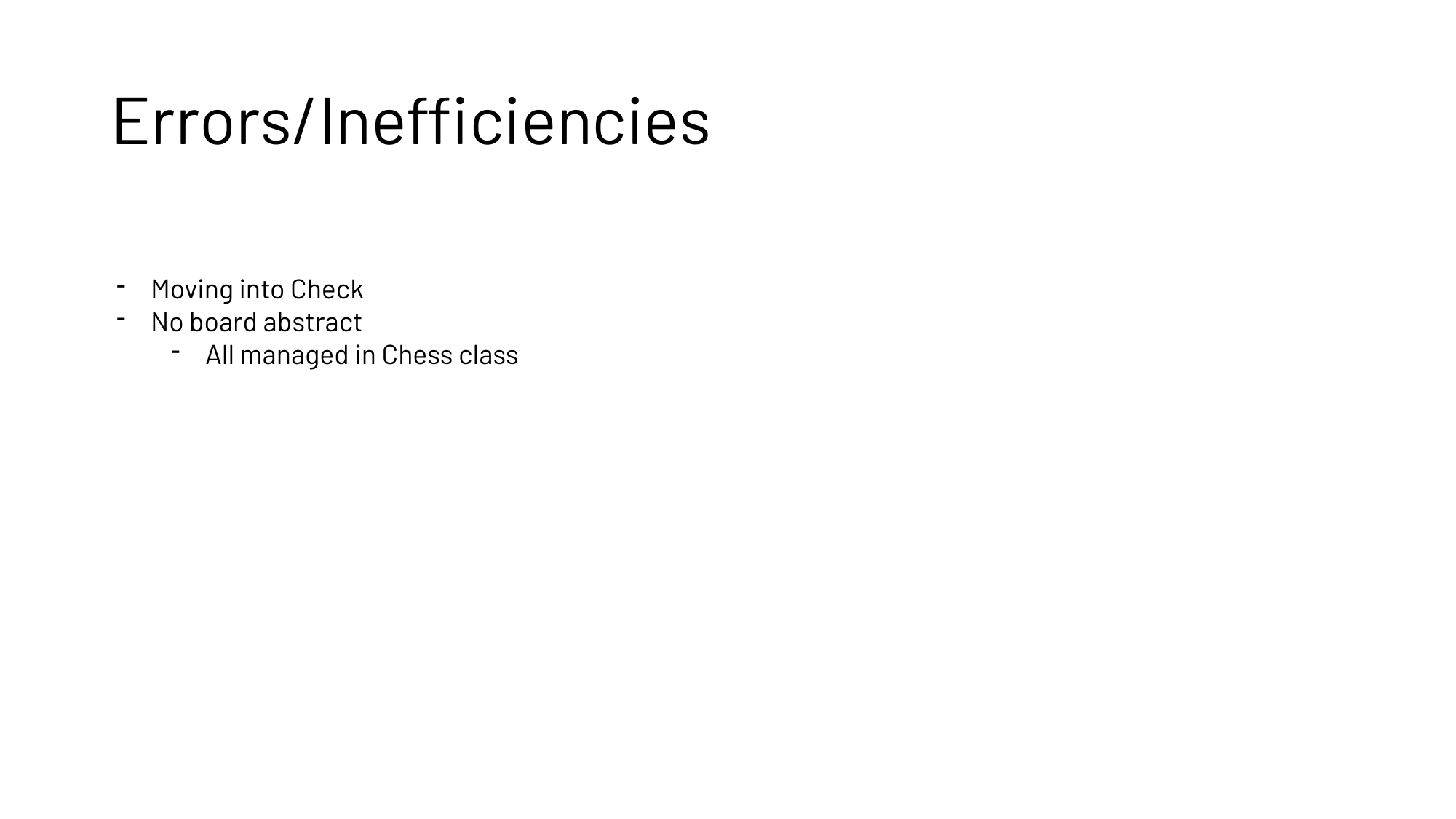

# Errors/Inefficiencies
Moving into Check
No board abstract
All managed in Chess class